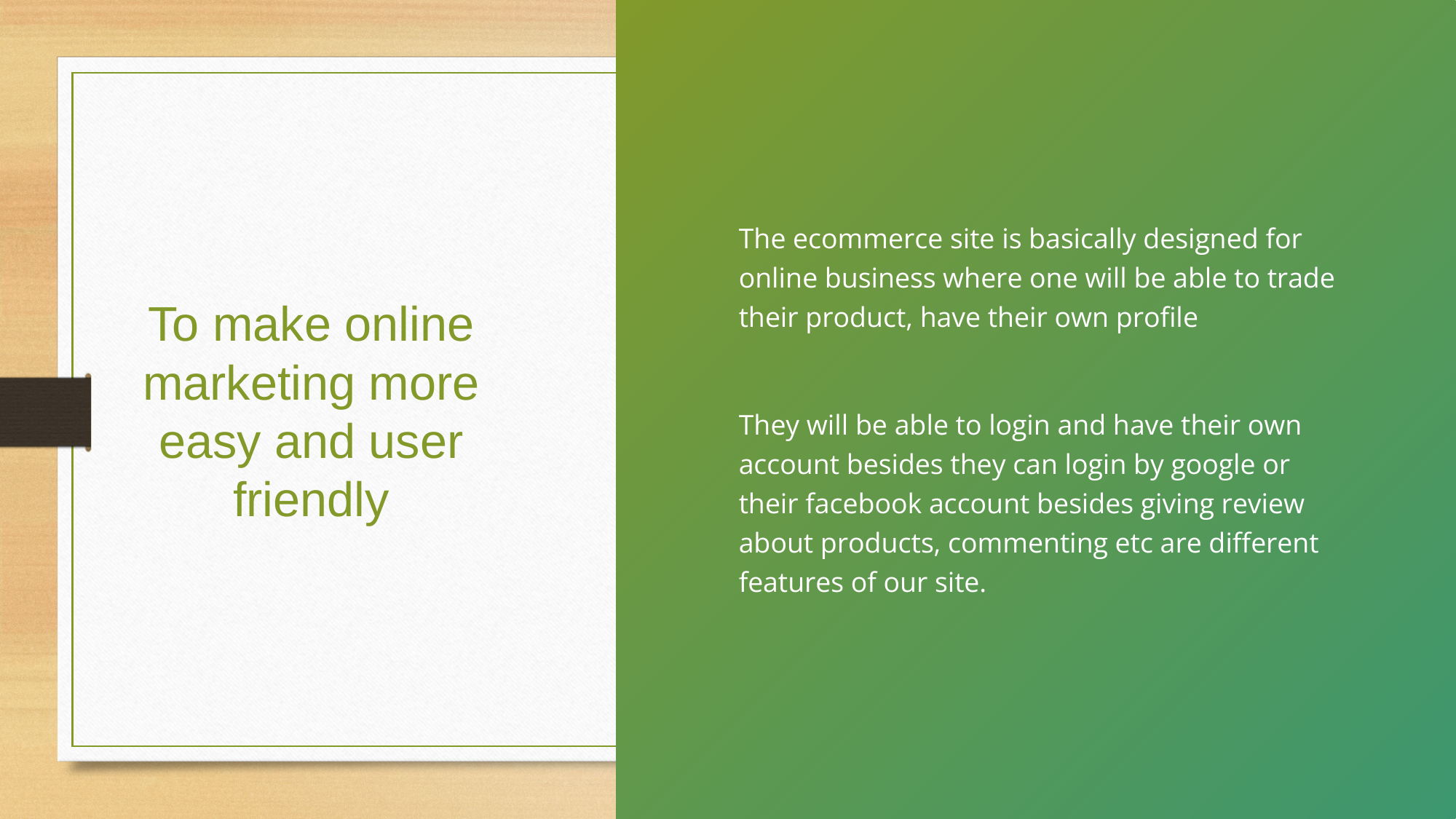

The ecommerce site is basically designed for online business where one will be able to trade their product, have their own profile

They will be able to login and have their own account besides they can login by google or their facebook account besides giving review about products, commenting etc are different features of our site.
To make online marketing more easy and user friendly